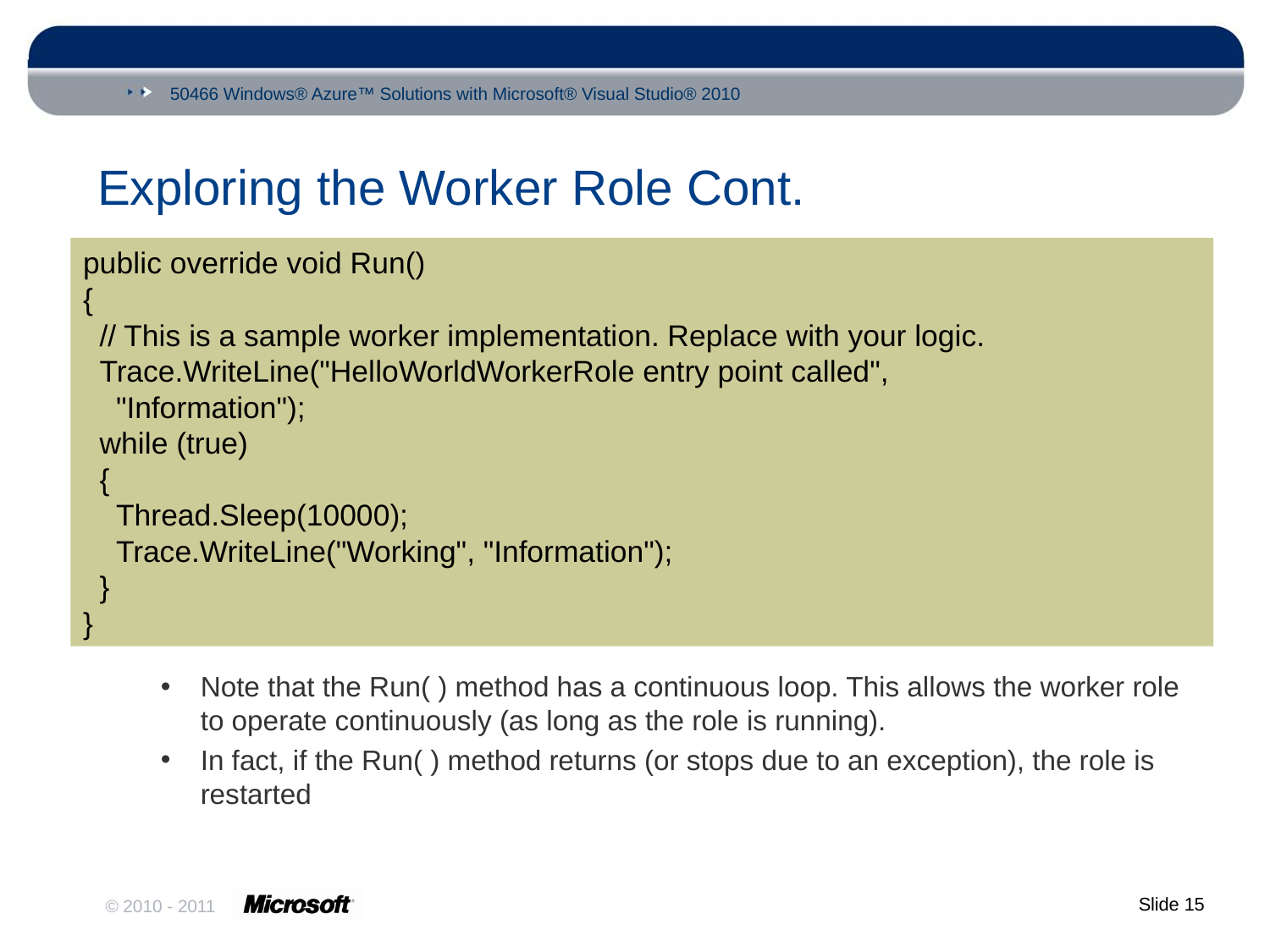

# Exploring the Worker Role Cont.
public override void Run()
{
  // This is a sample worker implementation. Replace with your logic.
  Trace.WriteLine("HelloWorldWorkerRole entry point called",
    "Information");
  while (true)
  {
    Thread.Sleep(10000);
    Trace.WriteLine("Working", "Information");
  }
}

Note that the Run( ) method has a continuous loop. This allows the worker role to operate continuously (as long as the role is running).
In fact, if the Run( ) method returns (or stops due to an exception), the role is restarted